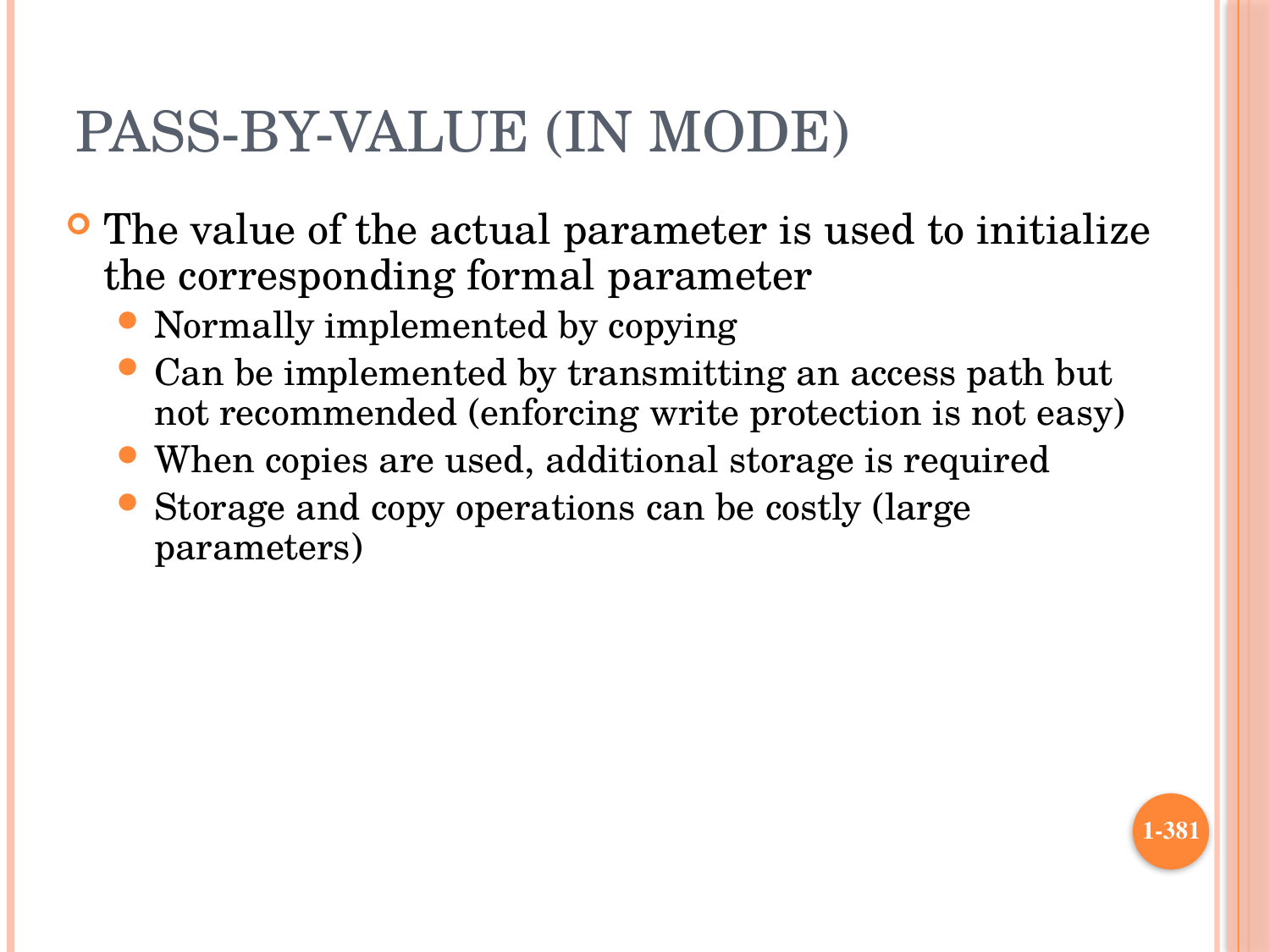

# Pass-by-Value (In Mode)
The value of the actual parameter is used to initialize the corresponding formal parameter
Normally implemented by copying
Can be implemented by transmitting an access path but not recommended (enforcing write protection is not easy)
When copies are used, additional storage is required
Storage and copy operations can be costly (large parameters)

1-381